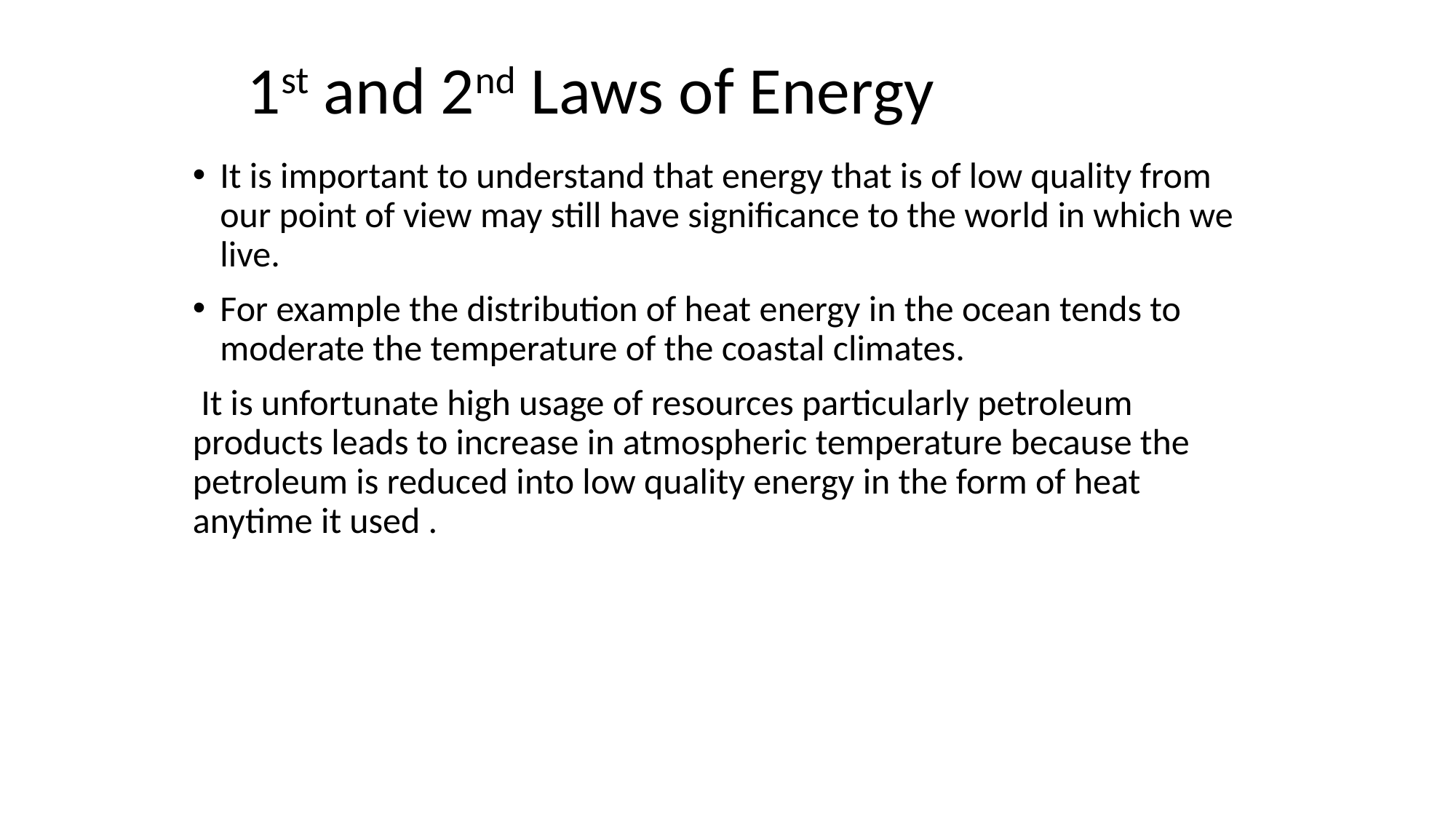

# 1st and 2nd Laws of Energy
It is important to understand that energy that is of low quality from our point of view may still have significance to the world in which we live.
For example the distribution of heat energy in the ocean tends to moderate the temperature of the coastal climates.
 It is unfortunate high usage of resources particularly petroleum products leads to increase in atmospheric temperature because the petroleum is reduced into low quality energy in the form of heat anytime it used .